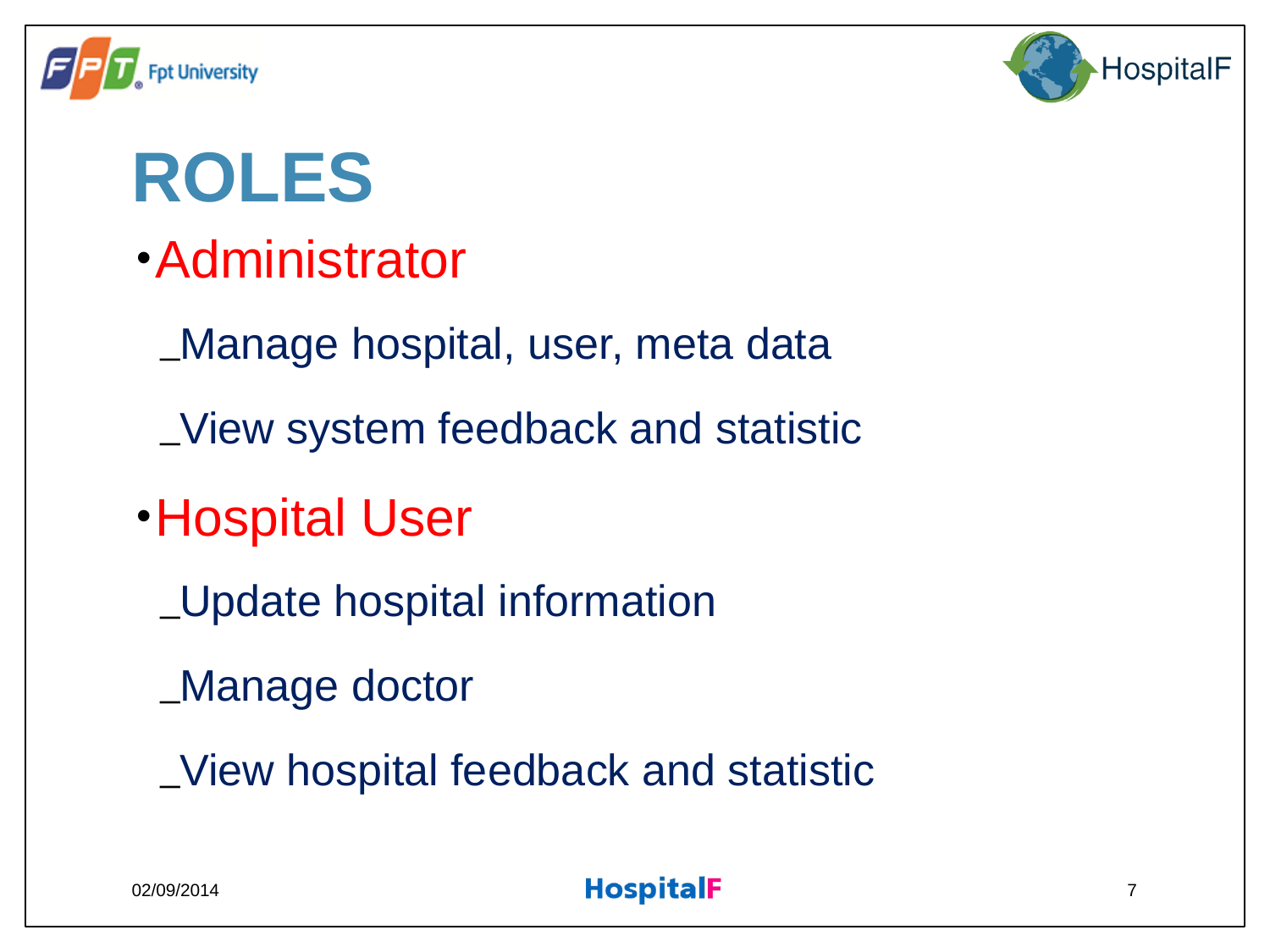

# ROLES
Administrator
Manage hospital, user, meta data
View system feedback and statistic
Hospital User
Update hospital information
Manage doctor
View hospital feedback and statistic
02/09/2014
7